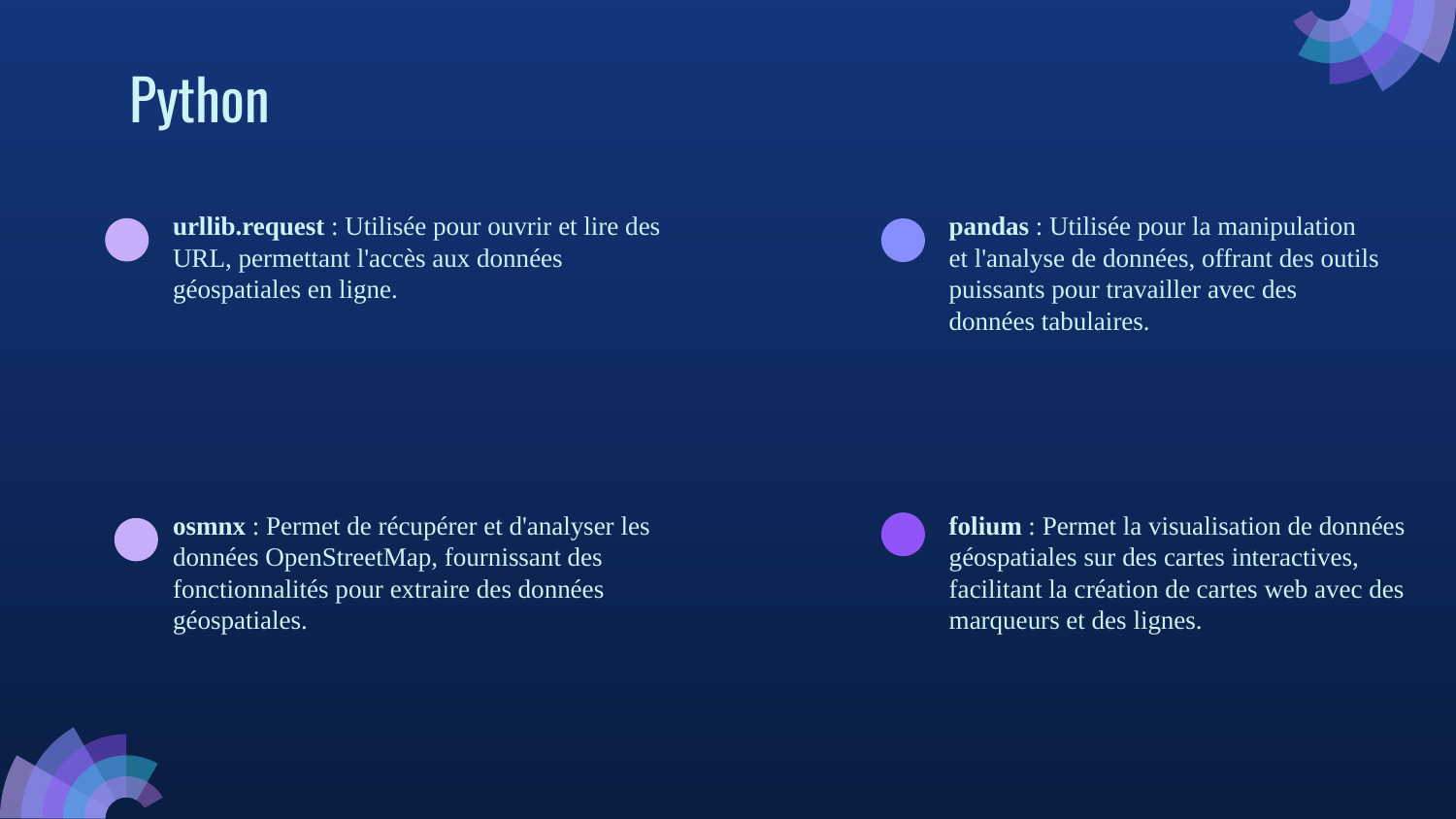

# Python
urllib.request : Utilisée pour ouvrir et lire des URL, permettant l'accès aux données géospatiales en ligne.

pandas : Utilisée pour la manipulation et l'analyse de données, offrant des outils puissants pour travailler avec des données tabulaires.

osmnx : Permet de récupérer et d'analyser les données OpenStreetMap, fournissant des fonctionnalités pour extraire des données géospatiales.

folium : Permet la visualisation de données géospatiales sur des cartes interactives, facilitant la création de cartes web avec des marqueurs et des lignes.